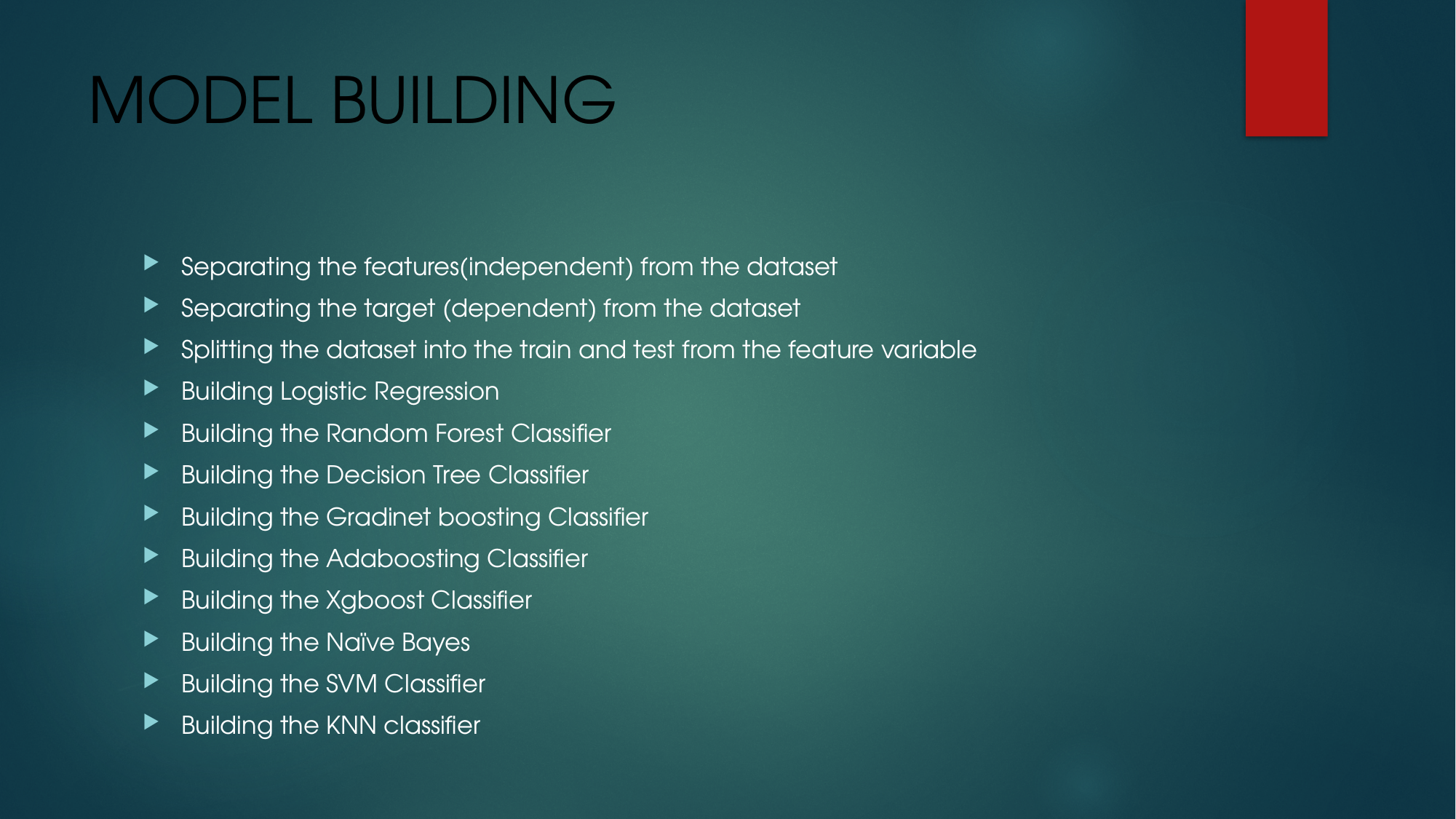

# MODEL BUILDING
Separating the features(independent) from the dataset
Separating the target (dependent) from the dataset
Splitting the dataset into the train and test from the feature variable
Building Logistic Regression
Building the Random Forest Classifier
Building the Decision Tree Classifier
Building the Gradinet boosting Classifier
Building the Adaboosting Classifier
Building the Xgboost Classifier
Building the Naïve Bayes
Building the SVM Classifier
Building the KNN classifier